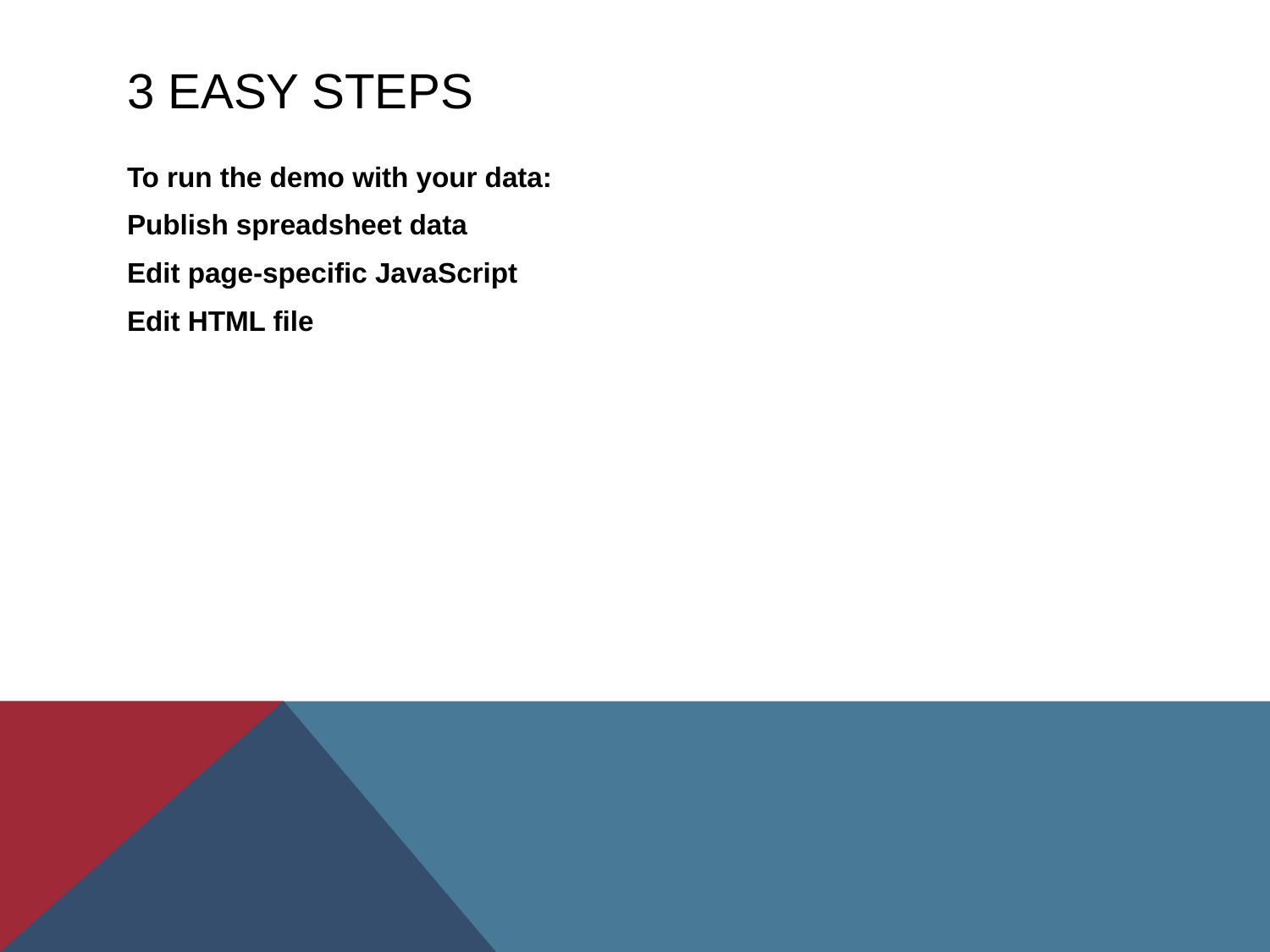

# 3 EASY STEPS
To run the demo with your data:
Publish spreadsheet data
Edit page-specific JavaScript
Edit HTML file